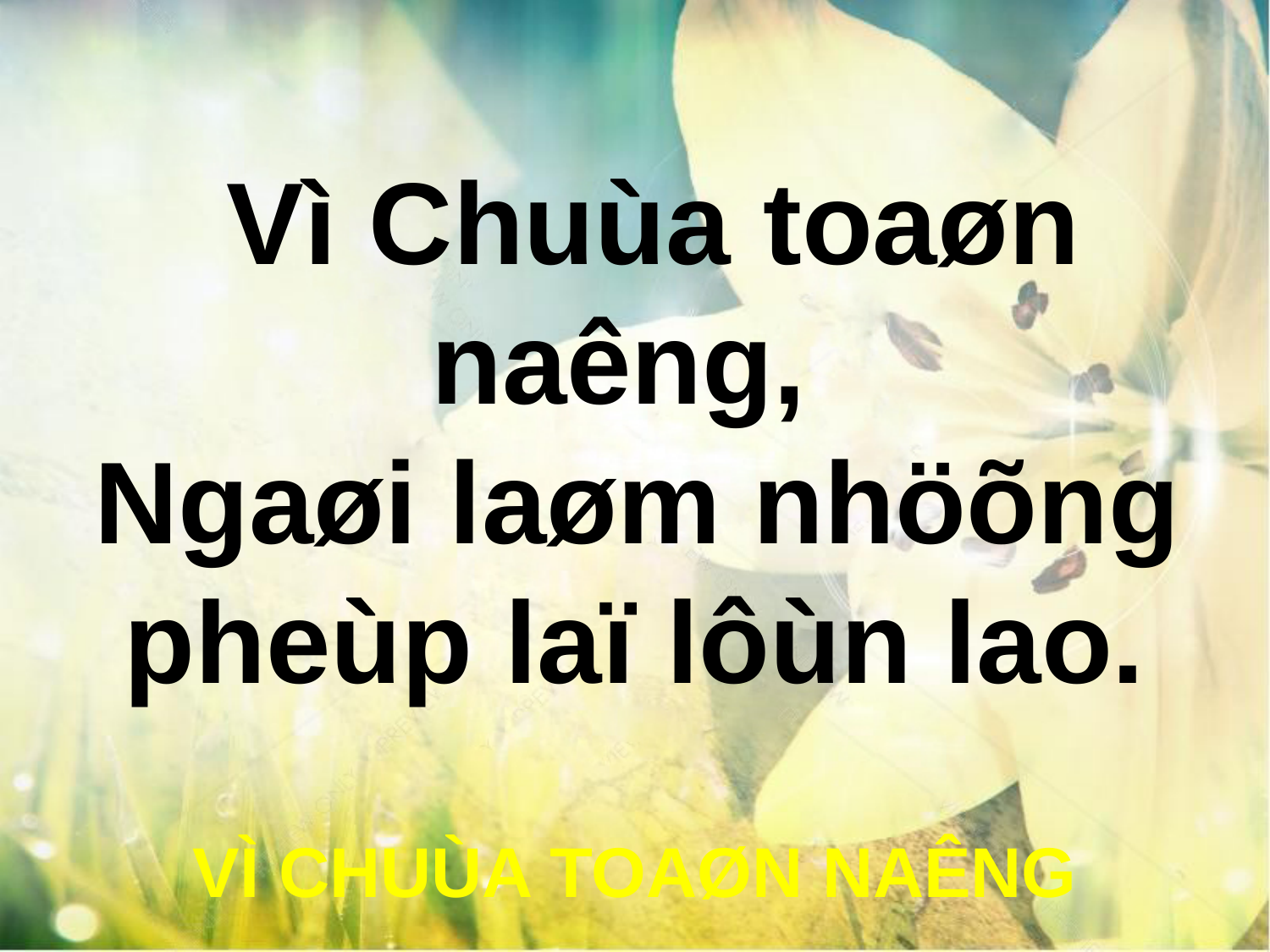

Vì Chuùa toaøn naêng,
Ngaøi laøm nhöõng
pheùp laï lôùn lao.
VÌ CHUÙA TOAØN NAÊNG